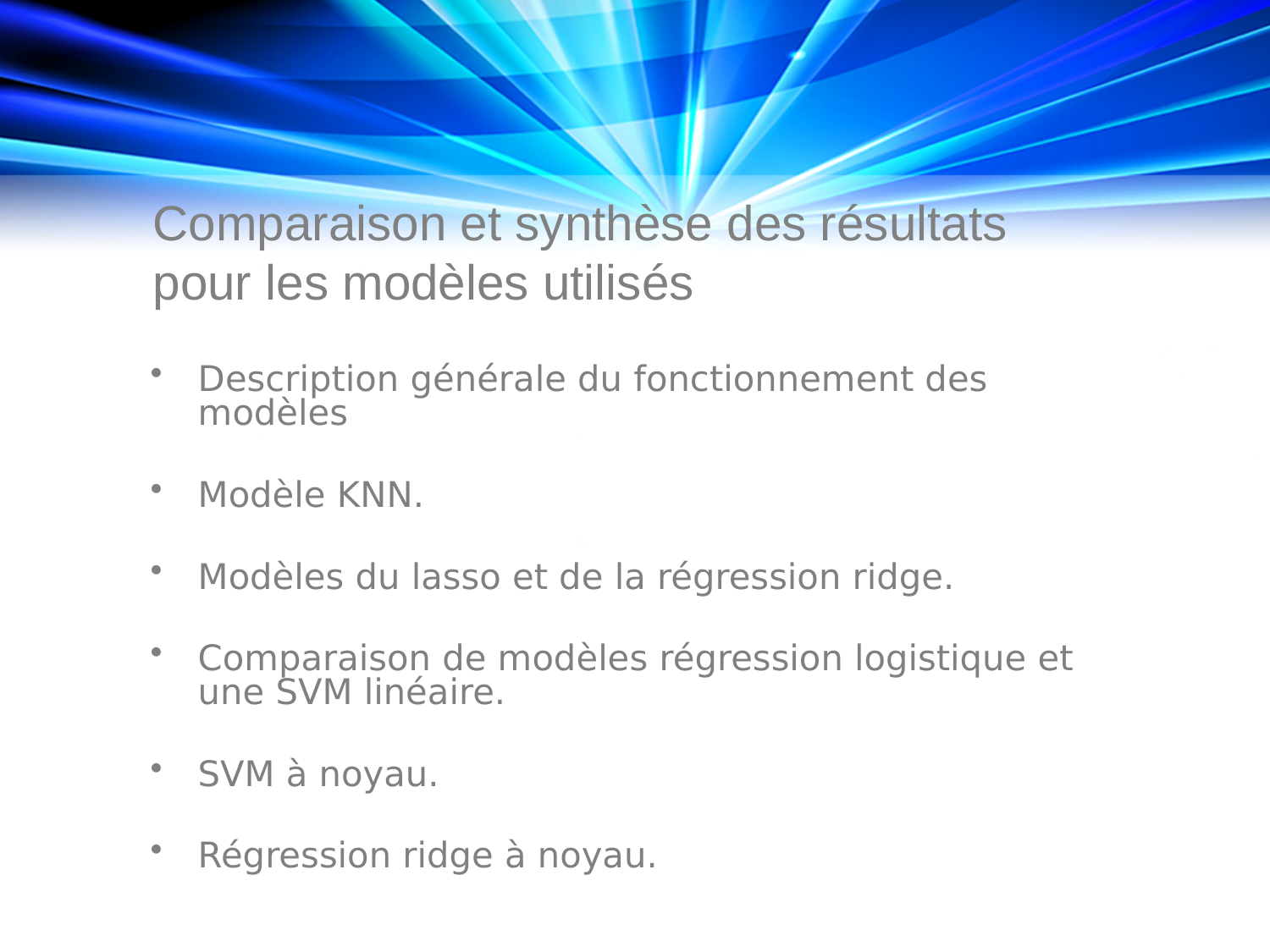

# Comparaison et synthèse des résultats pour les modèles utilisés

Description générale du fonctionnement des modèles

Modèle KNN.

Modèles du lasso et de la régression ridge.

Comparaison de modèles régression logistique et une SVM linéaire.

SVM à noyau.

Régression ridge à noyau.